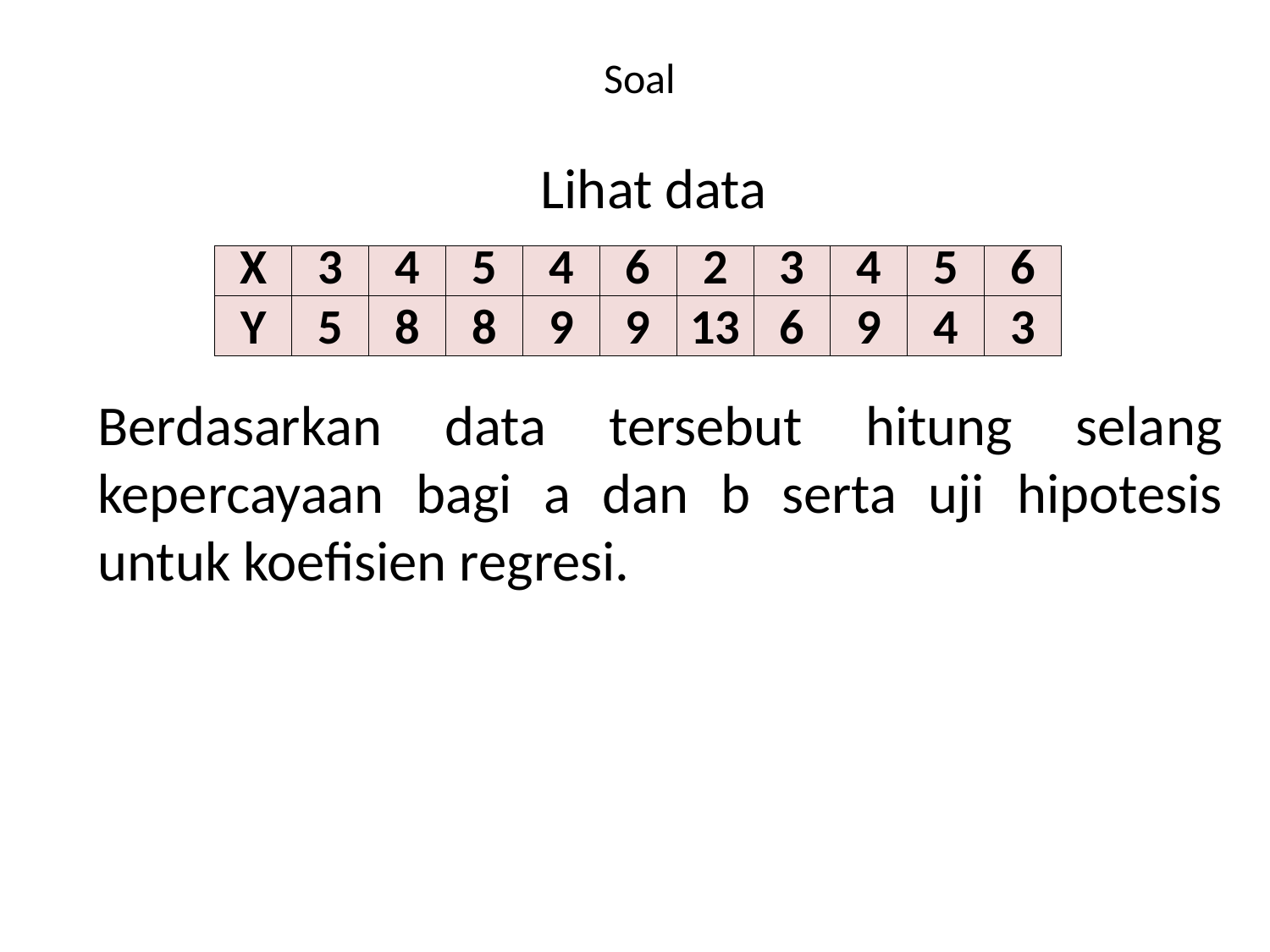

# Soal
Lihat data

Berdasarkan data tersebut hitung selang kepercayaan bagi a dan b serta uji hipotesis untuk koefisien regresi.

| X | 3 | 4 | 5 | 4 | 6 | 2 | 3 | 4 | 5 | 6 |
| --- | --- | --- | --- | --- | --- | --- | --- | --- | --- | --- |
| Y | 5 | 8 | 8 | 9 | 9 | 13 | 6 | 9 | 4 | 3 |